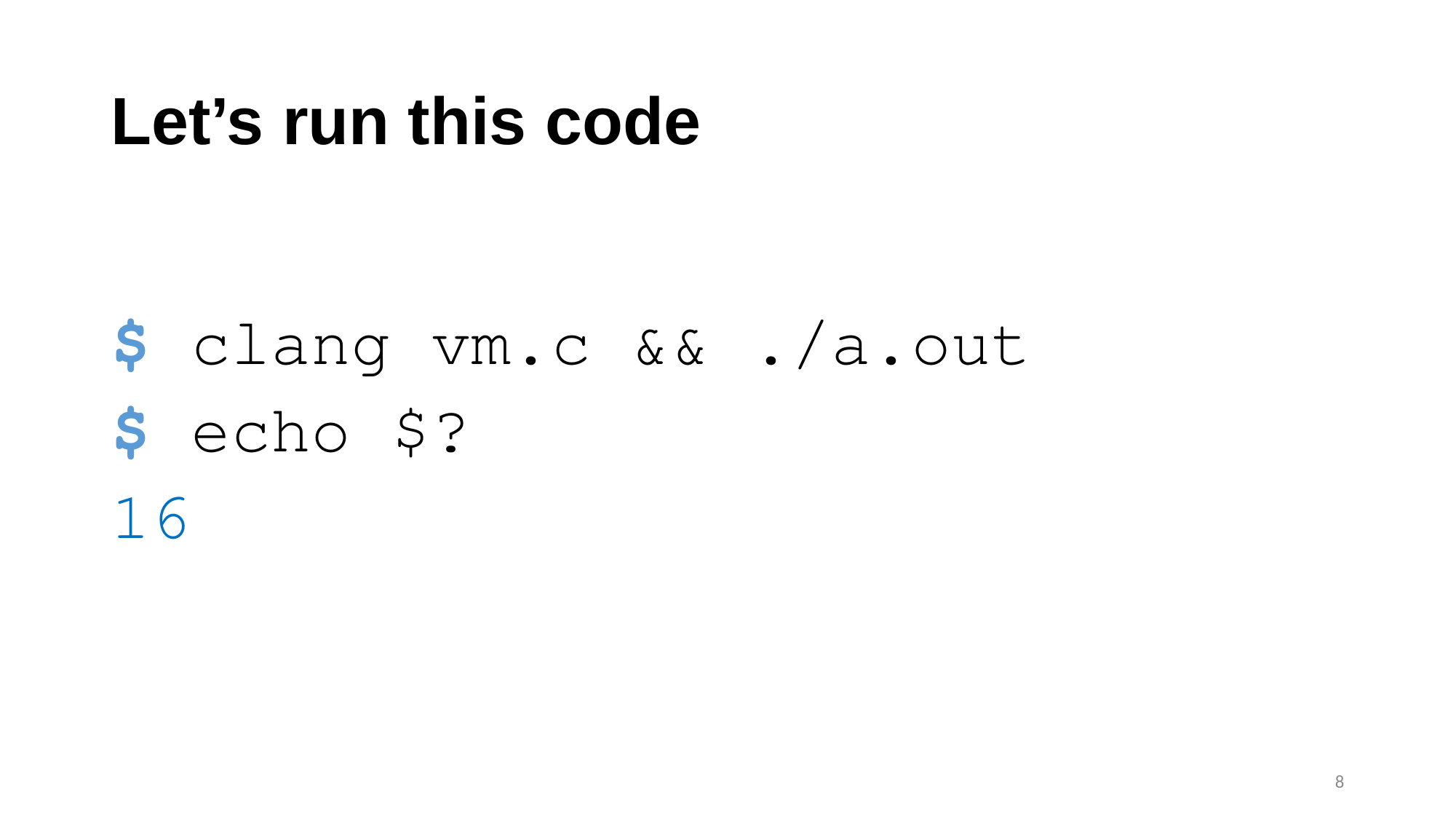

# Let’s run this code
$ clang vm.c && ./a.out
$ echo $?
16
8